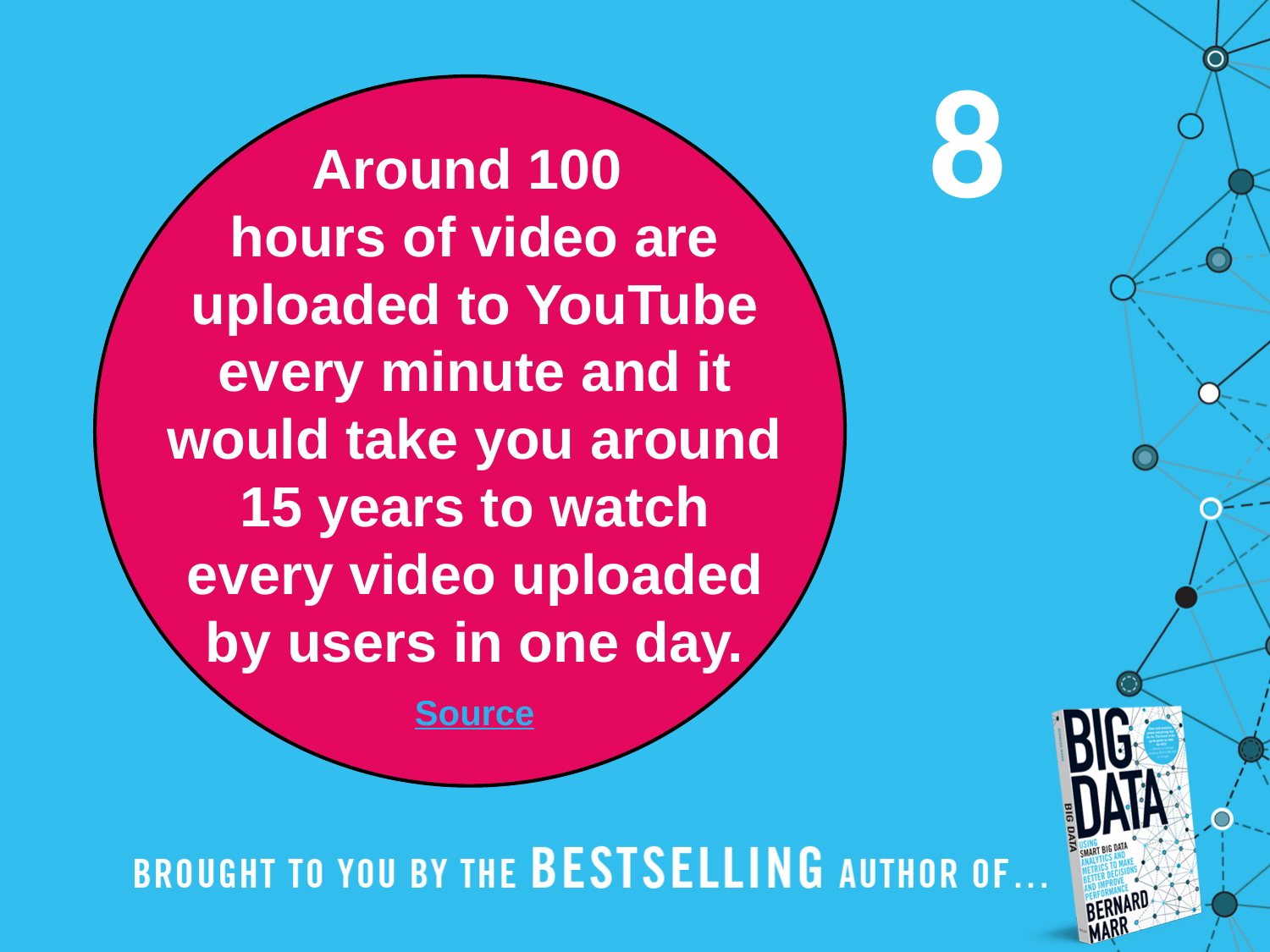

8

Around 100
hours of video are uploaded to YouTube every minute and it would take you around 15 years to watch every video uploaded by users in one day.

Source